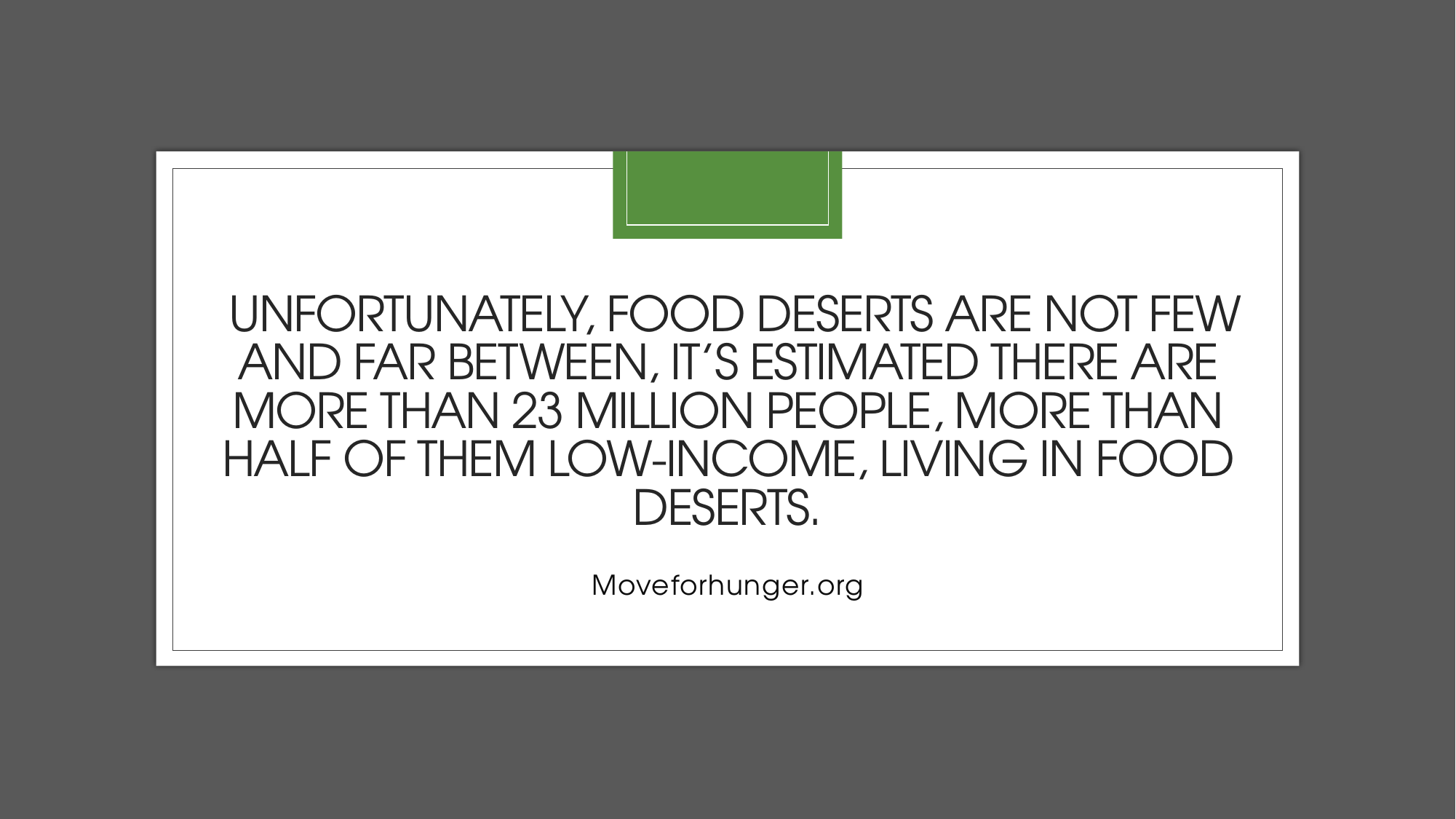

# Unfortunately, food deserts are not few and far between, it’s estimated there are more than 23 million people, more than half of them low-income, living in food deserts.
Moveforhunger.org